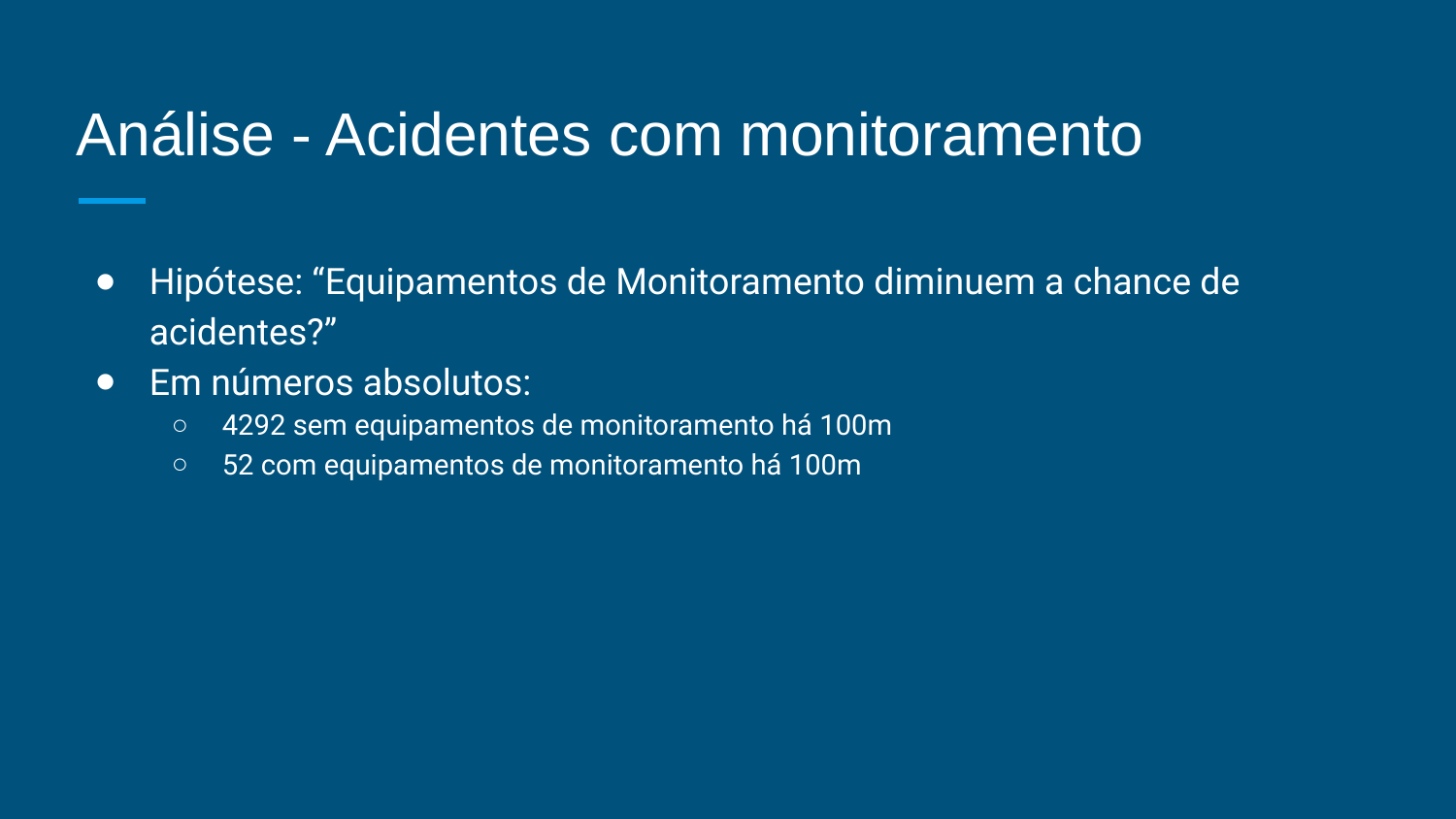

# Análise - Acidentes com monitoramento
Hipótese: “Equipamentos de Monitoramento diminuem a chance de acidentes?”
Em números absolutos:
4292 sem equipamentos de monitoramento há 100m
52 com equipamentos de monitoramento há 100m